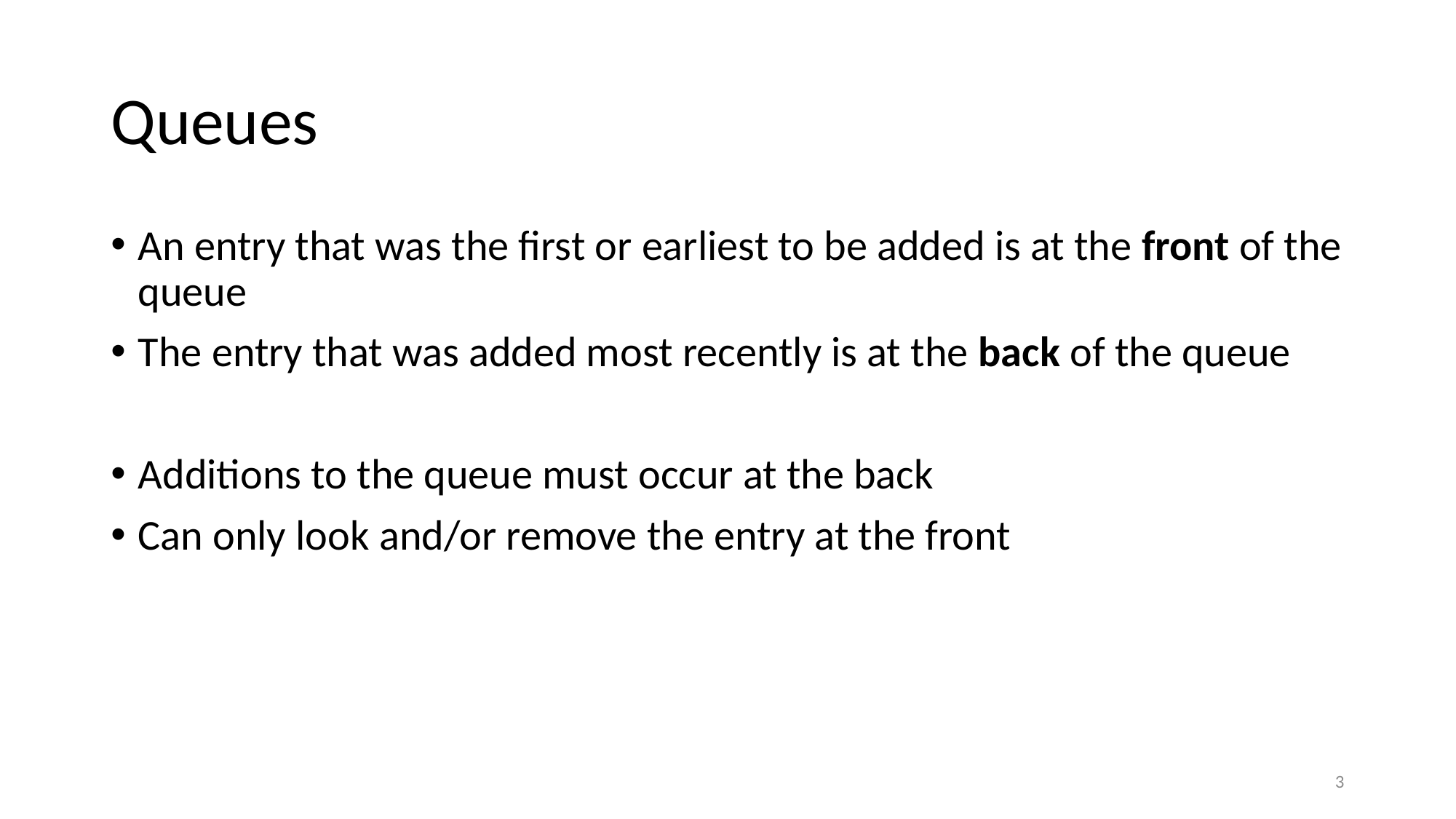

# Queues
An entry that was the first or earliest to be added is at the front of the queue
The entry that was added most recently is at the back of the queue

Additions to the queue must occur at the back
Can only look and/or remove the entry at the front
3